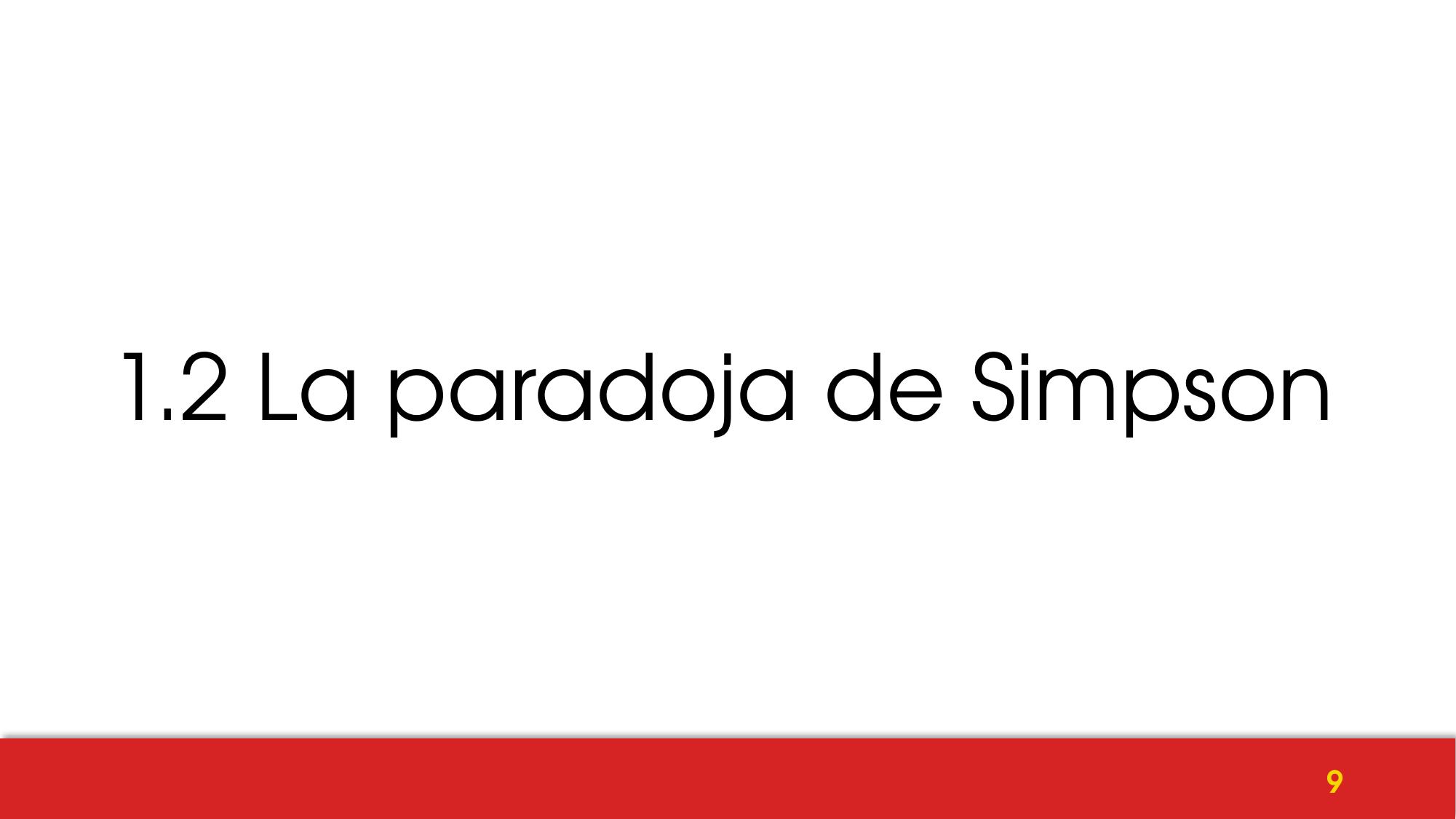

# 1.2 La paradoja de Simpson

9